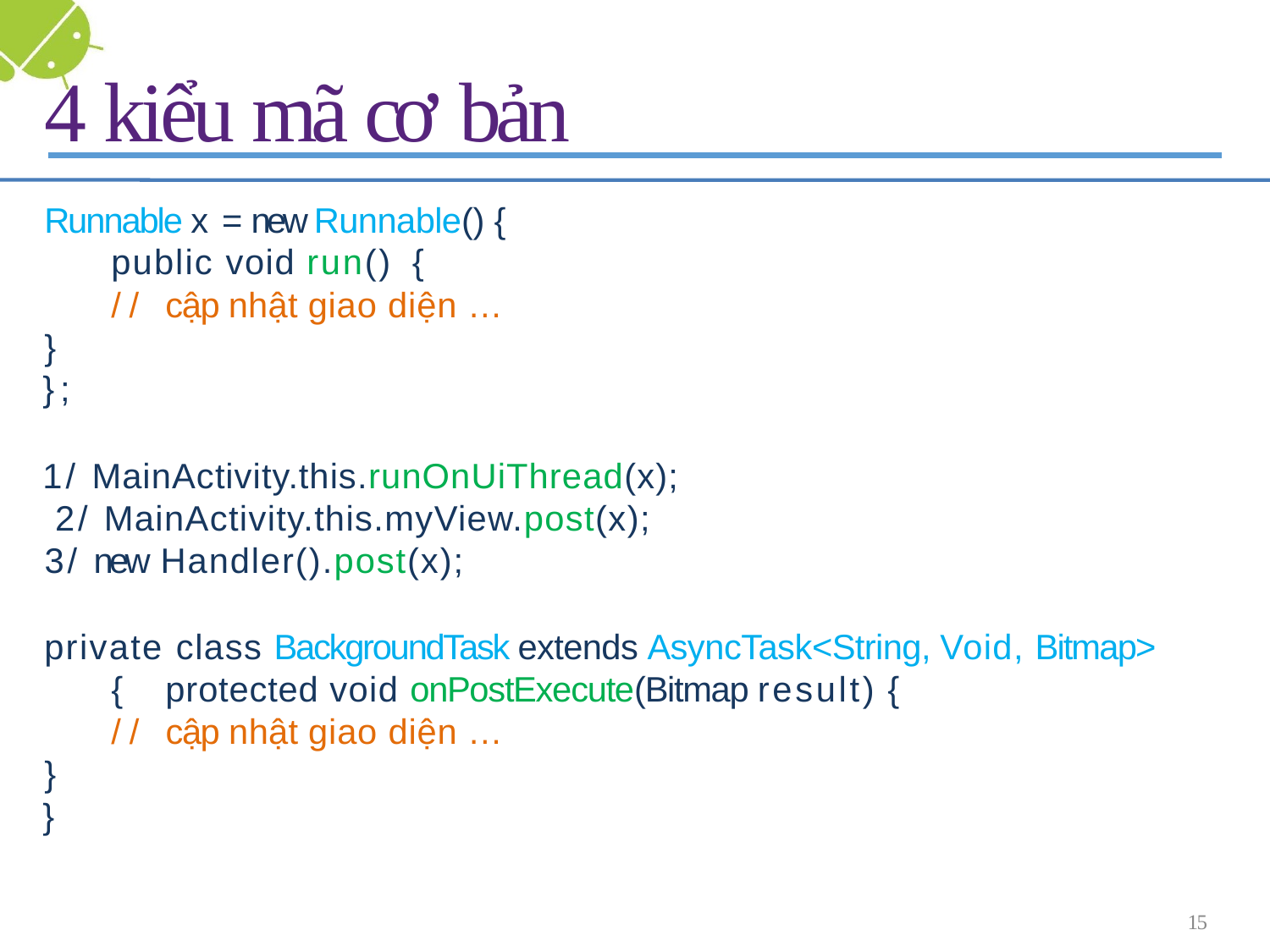

# 4 kiểu mã cơ bản

Runnable x = new Runnable() {  public void run() {
// cập nhật giao diện …
}
};

1/ MainActivity.this.runOnUiThread(x);  2/ MainActivity.this.myView.post(x);  3/ new Handler().post(x);

private class BackgroundTask extends AsyncTask<String, Void, Bitmap> {  protected void onPostExecute(Bitmap result) {
// cập nhật giao diện …
}
}
15